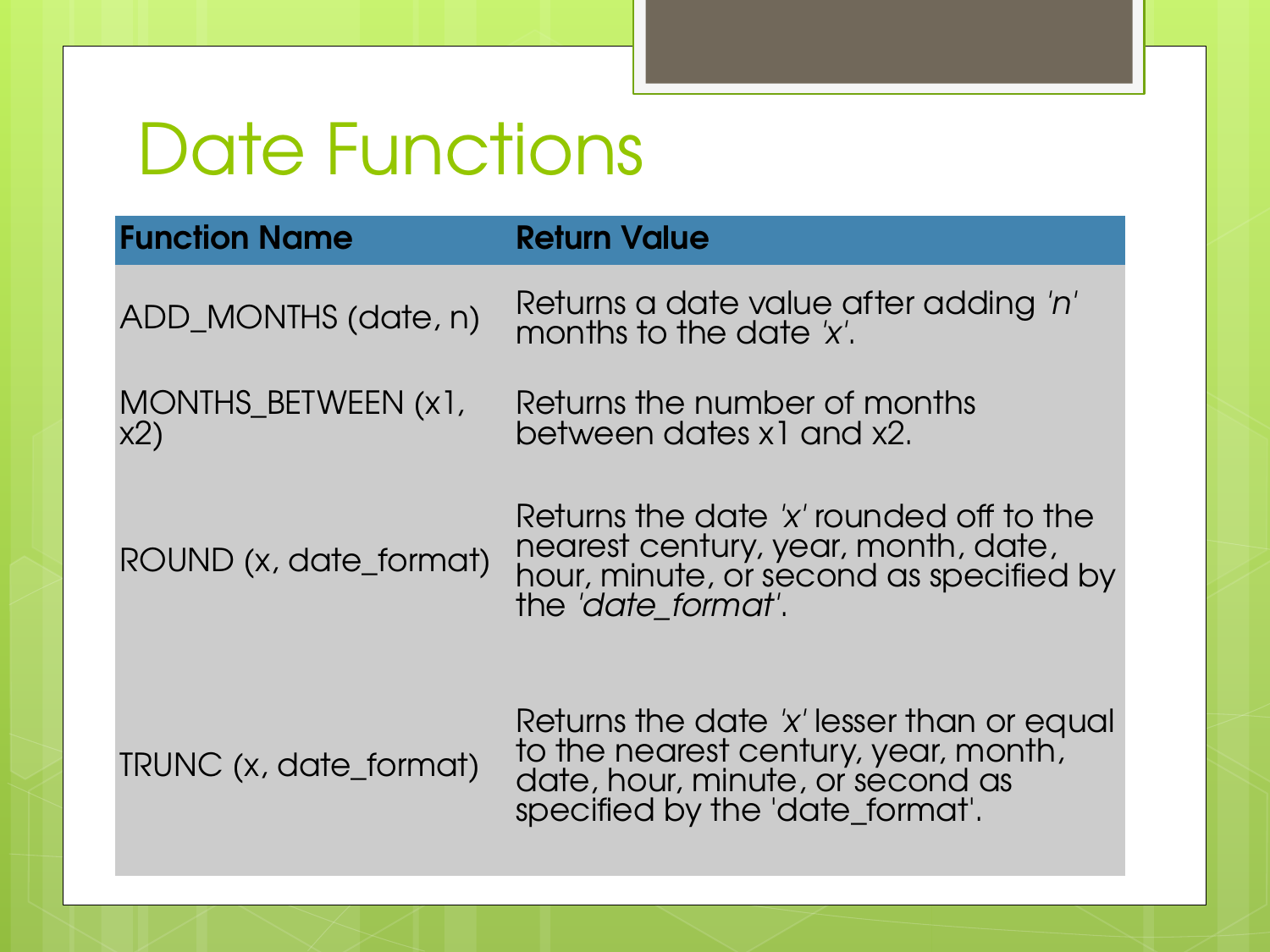

# Date Functions
| Function Name | Return Value |
| --- | --- |
| ADD\_MONTHS (date, n) | Returns a date value after adding 'n' months to the date 'x'. |
| MONTHS\_BETWEEN (x1, x2) | Returns the number of months between dates x1 and x2. |
| ROUND (x, date\_format) | Returns the date 'x' rounded off to the nearest century, year, month, date, hour, minute, or second as specified by the 'date\_format'. |
| TRUNC (x, date\_format) | Returns the date 'x' lesser than or equal to the nearest century, year, month, date, hour, minute, or second as specified by the 'date\_format'. |